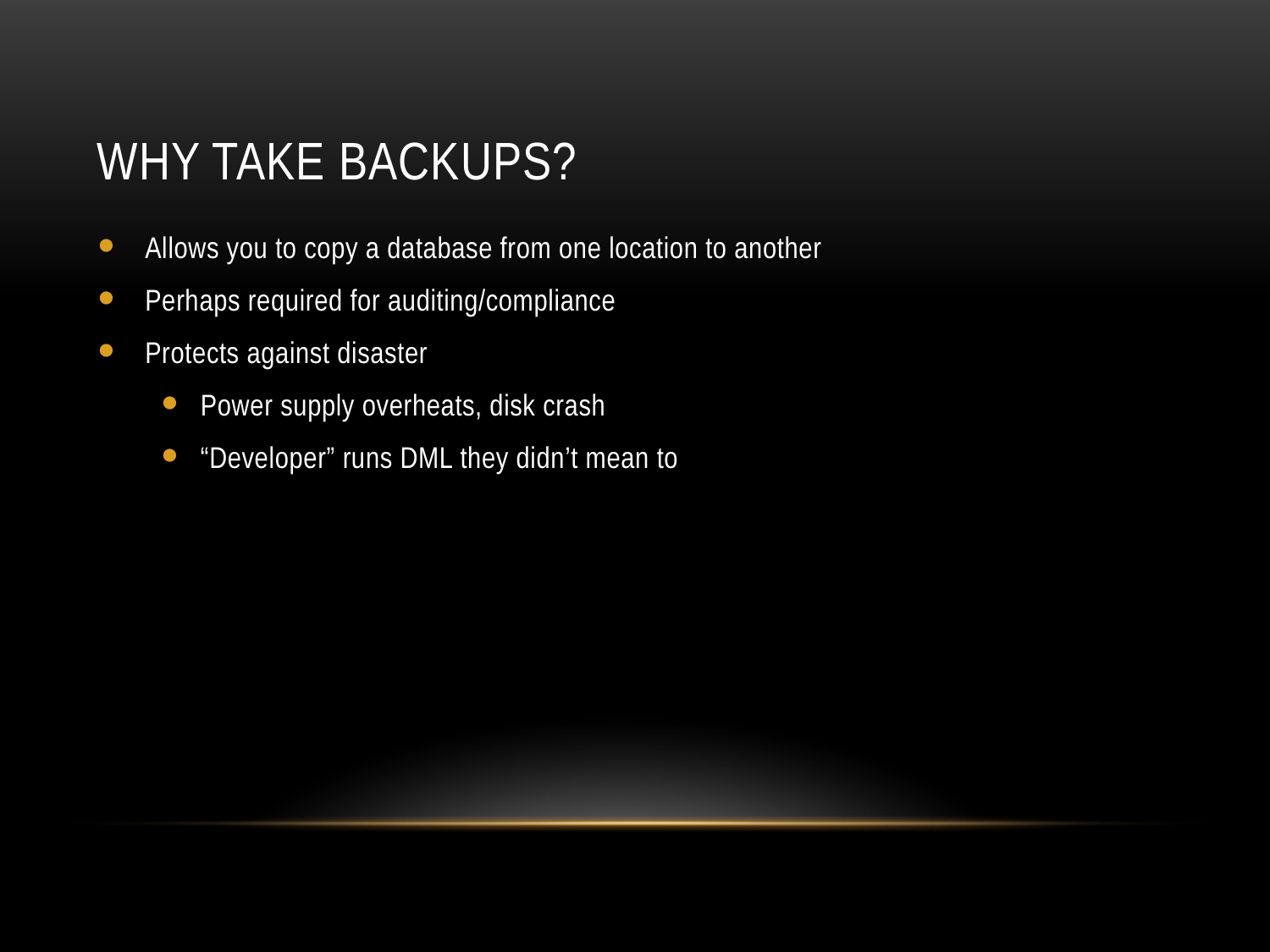

# Why take backups?
Allows you to copy a database from one location to another
Perhaps required for auditing/compliance
Protects against disaster
Power supply overheats, disk crash
“Developer” runs DML they didn’t mean to